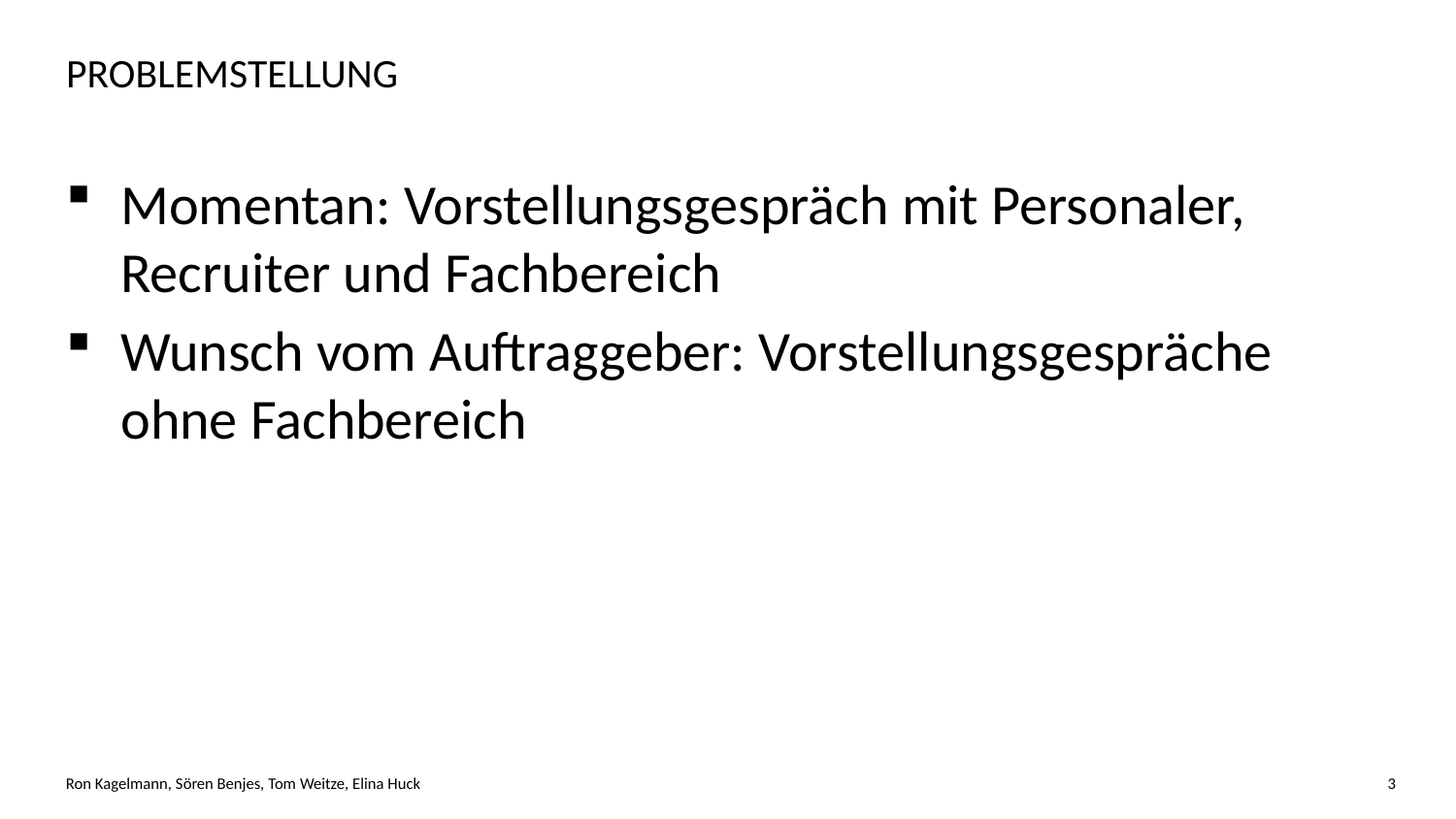

# Problemstellung
Momentan: Vorstellungsgespräch mit Personaler, Recruiter und Fachbereich
Wunsch vom Auftraggeber: Vorstellungsgespräche ohne Fachbereich

Ron Kagelmann, Sören Benjes, Tom Weitze, Elina Huck

3